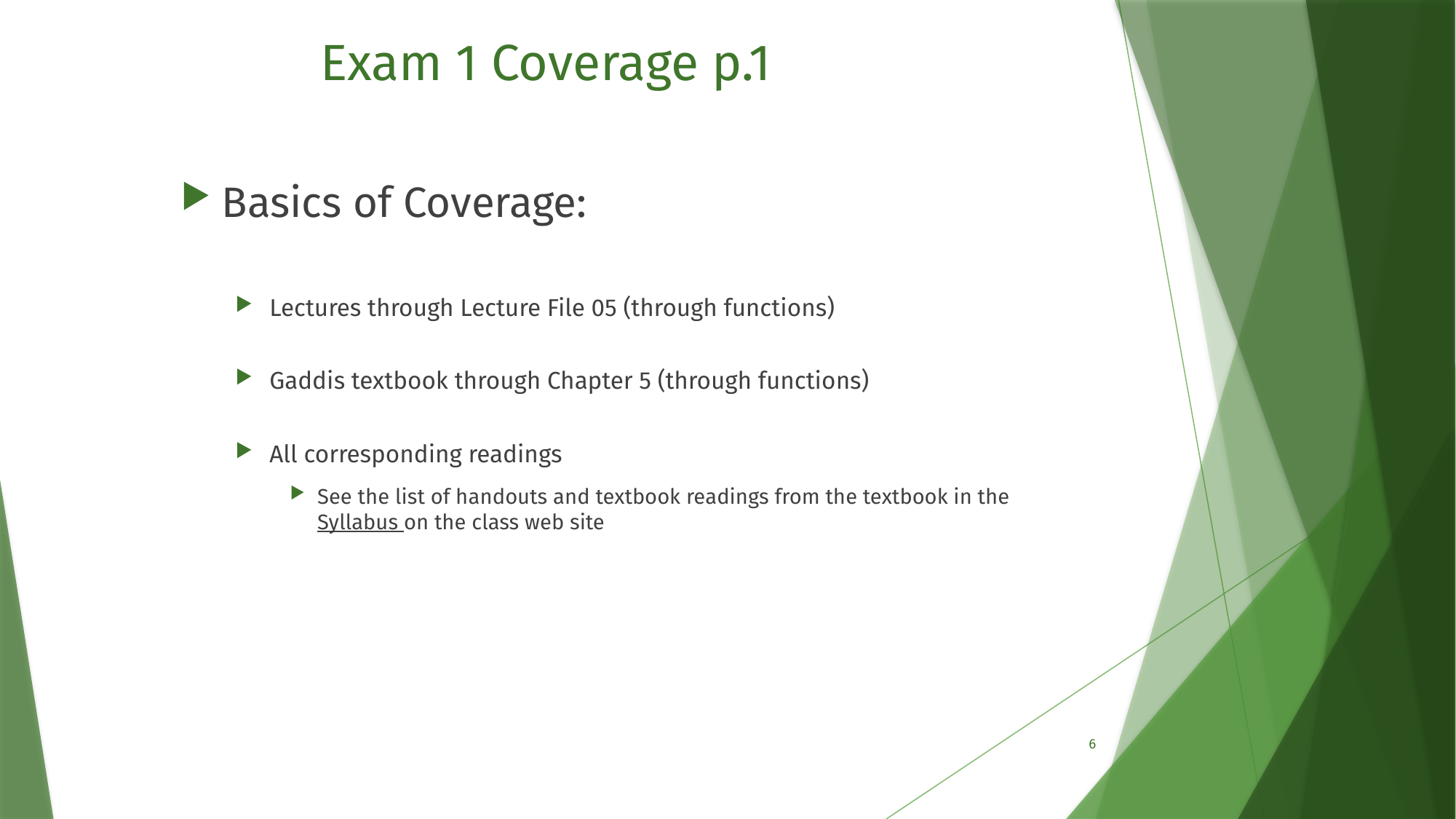

# Exam 1 Coverage p.1
Basics of Coverage:
Lectures through Lecture File 05 (through functions)
Gaddis textbook through Chapter 5 (through functions)
All corresponding readings
See the list of handouts and textbook readings from the textbook in the Syllabus on the class web site
6